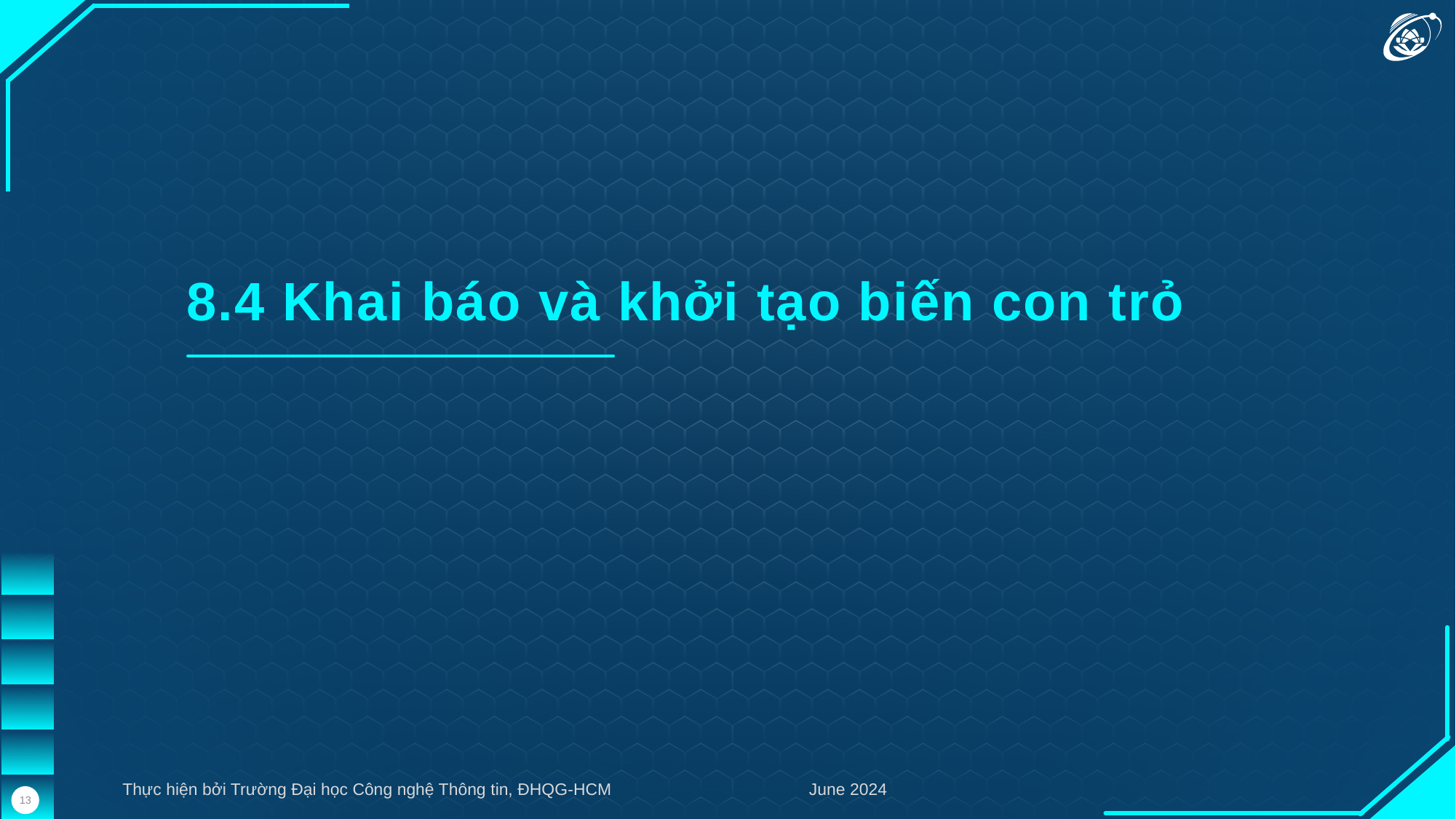

8.4 Khai báo và khởi tạo biến con trỏ

Thực hiện bởi Trường Đại học Công nghệ Thông tin, ĐHQG-HCM
June 2024
13